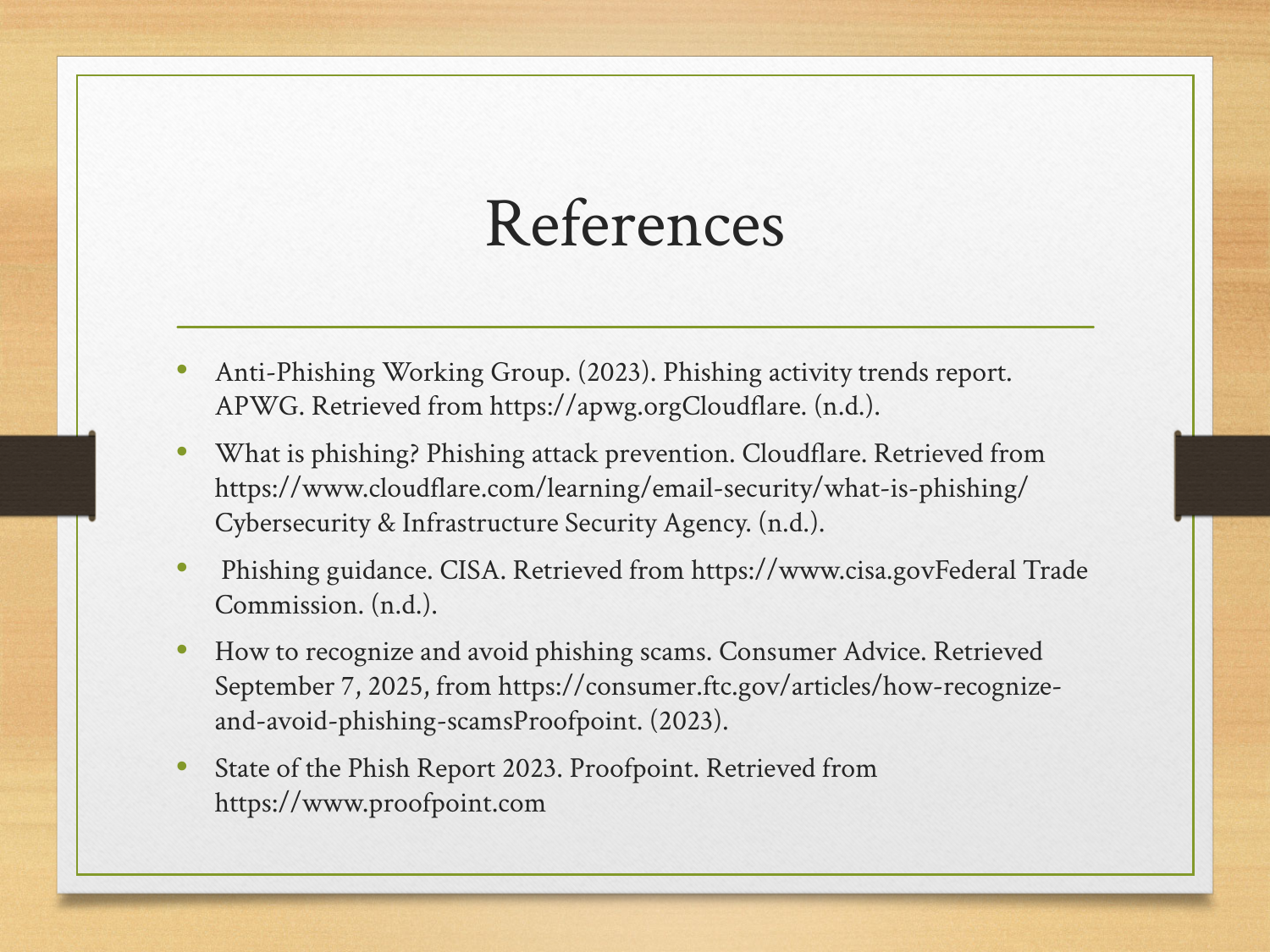

# References
Anti-Phishing Working Group. (2023). Phishing activity trends report. APWG. Retrieved from https://apwg.orgCloudflare. (n.d.).
What is phishing? Phishing attack prevention. Cloudflare. Retrieved from https://www.cloudflare.com/learning/email-security/what-is-phishing/Cybersecurity & Infrastructure Security Agency. (n.d.).
 Phishing guidance. CISA. Retrieved from https://www.cisa.govFederal Trade Commission. (n.d.).
How to recognize and avoid phishing scams. Consumer Advice. Retrieved September 7, 2025, from https://consumer.ftc.gov/articles/how-recognize-and-avoid-phishing-scamsProofpoint. (2023).
State of the Phish Report 2023. Proofpoint. Retrieved from https://www.proofpoint.com